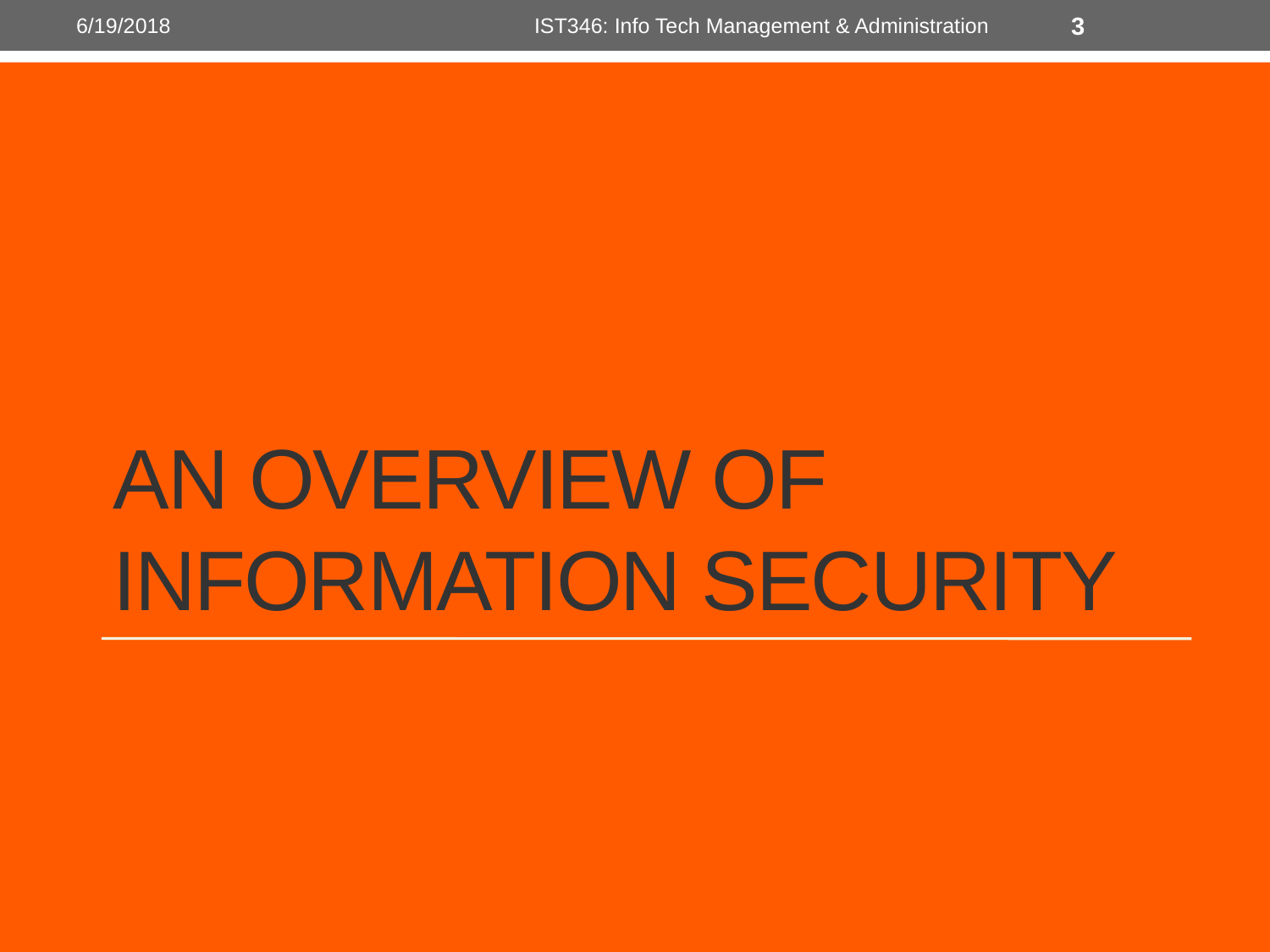

6/19/2018
IST346: Info Tech Management & Administration
3
# An overview of Information Security